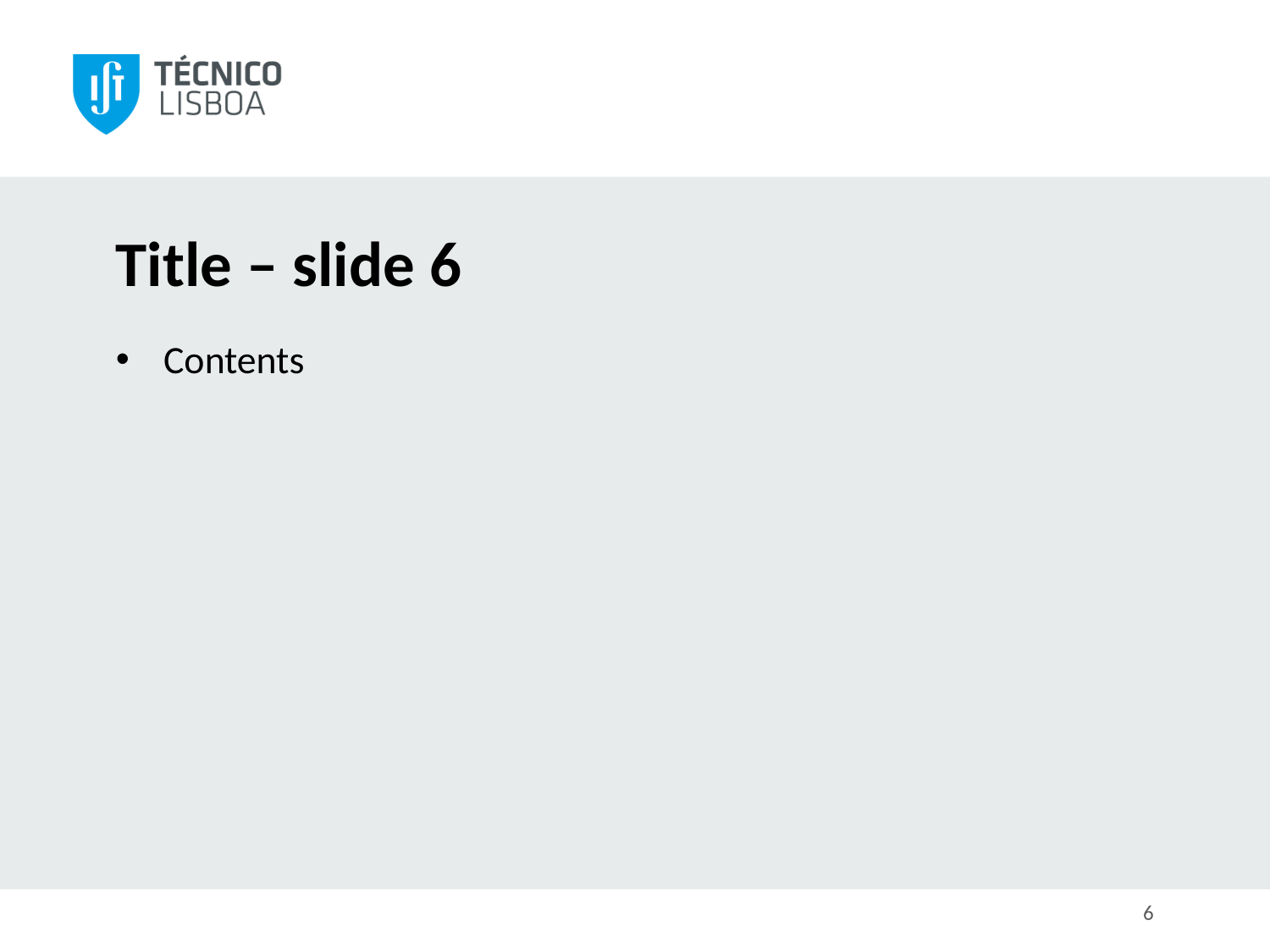

# Title – slide 6
Contents
6